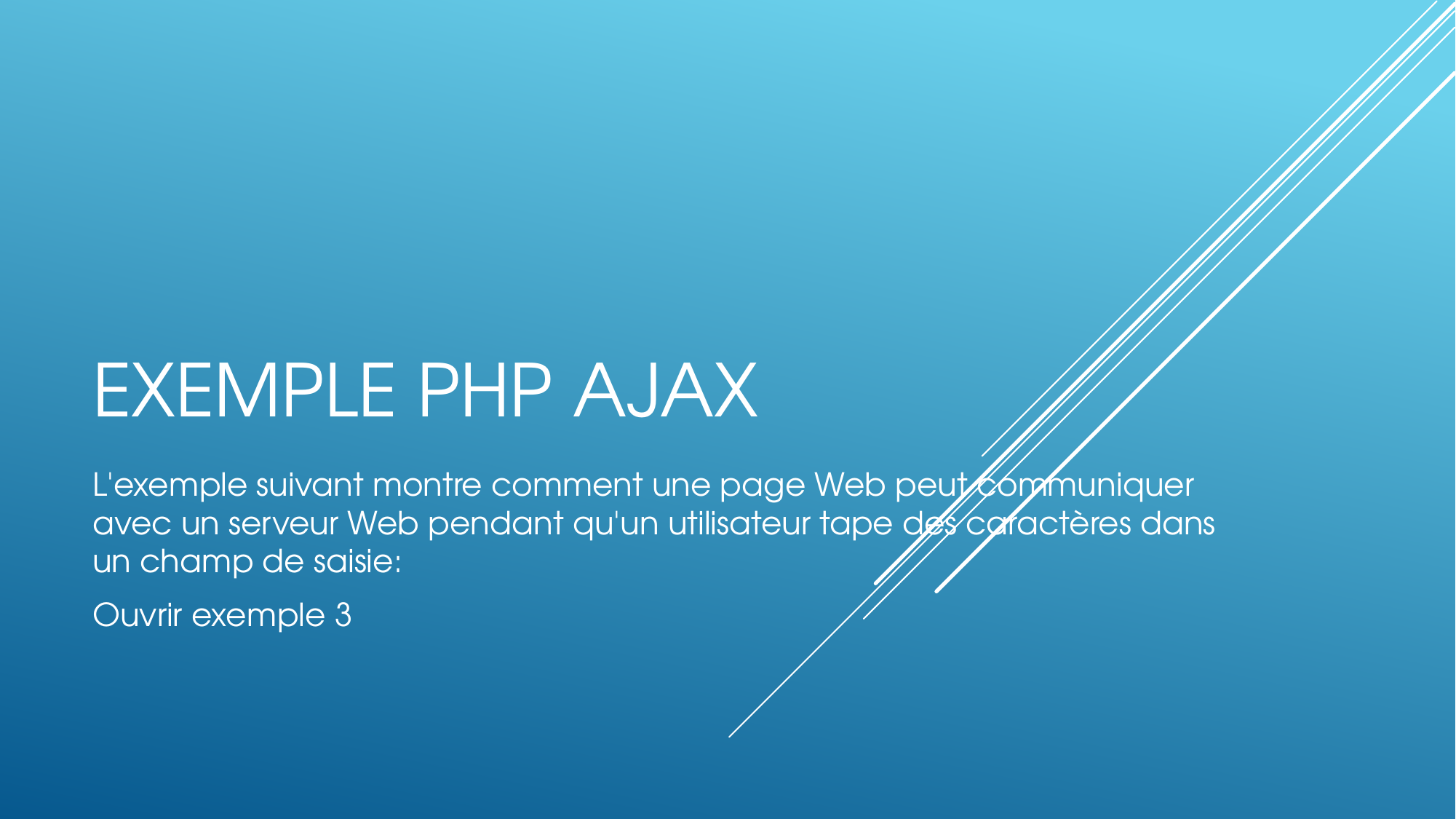

# Exemple PHP AJAX
L'exemple suivant montre comment une page Web peut communiquer avec un serveur Web pendant qu'un utilisateur tape des caractères dans un champ de saisie:
Ouvrir exemple 3